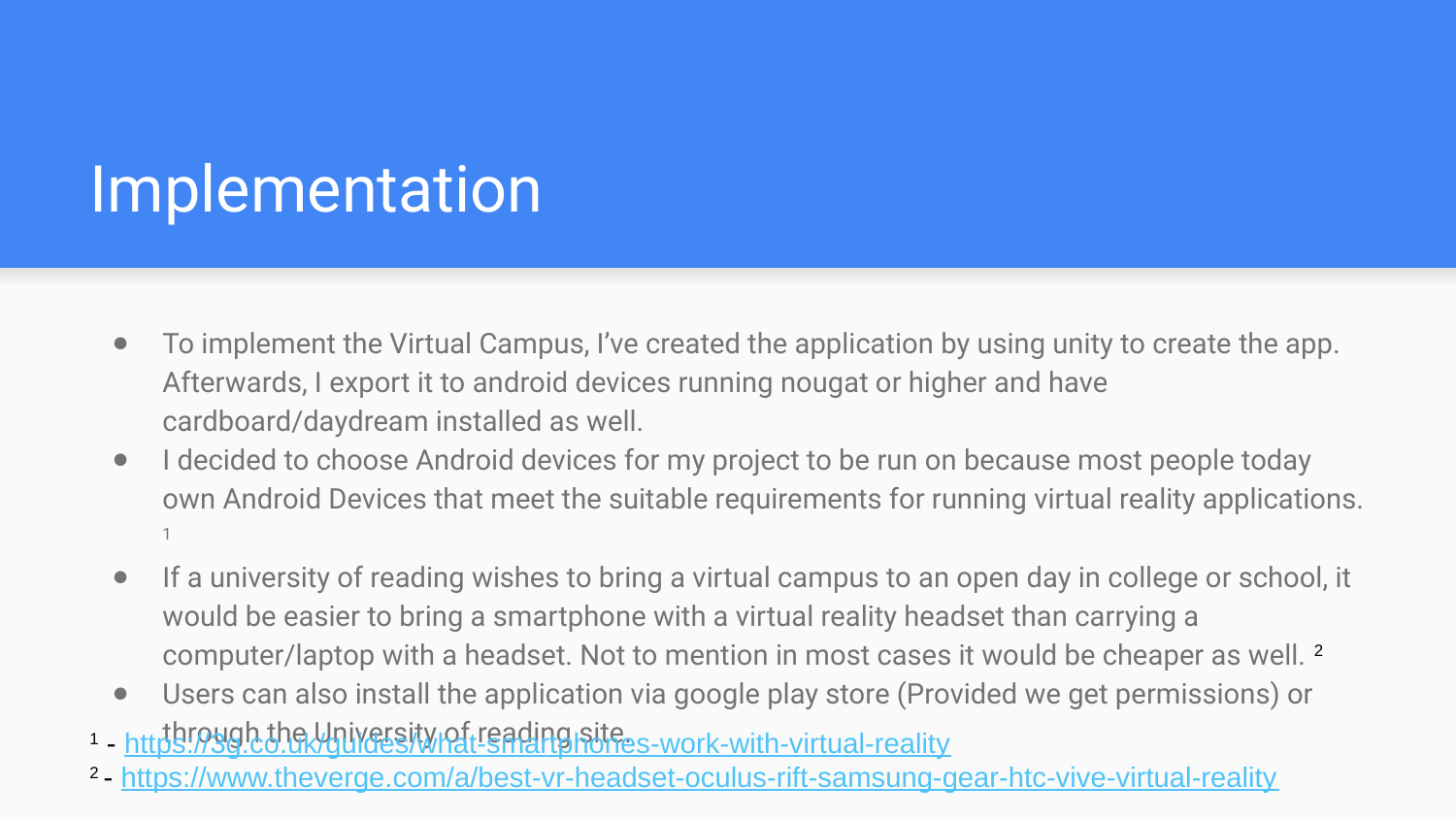

# Implementation
To implement the Virtual Campus, I’ve created the application by using unity to create the app. Afterwards, I export it to android devices running nougat or higher and have cardboard/daydream installed as well.
I decided to choose Android devices for my project to be run on because most people today own Android Devices that meet the suitable requirements for running virtual reality applications. 1
If a university of reading wishes to bring a virtual campus to an open day in college or school, it would be easier to bring a smartphone with a virtual reality headset than carrying a computer/laptop with a headset. Not to mention in most cases it would be cheaper as well. 2
Users can also install the application via google play store (Provided we get permissions) or through the University of reading site.
1 - https://3g.co.uk/guides/what-smartphones-work-with-virtual-reality
2 - https://www.theverge.com/a/best-vr-headset-oculus-rift-samsung-gear-htc-vive-virtual-reality